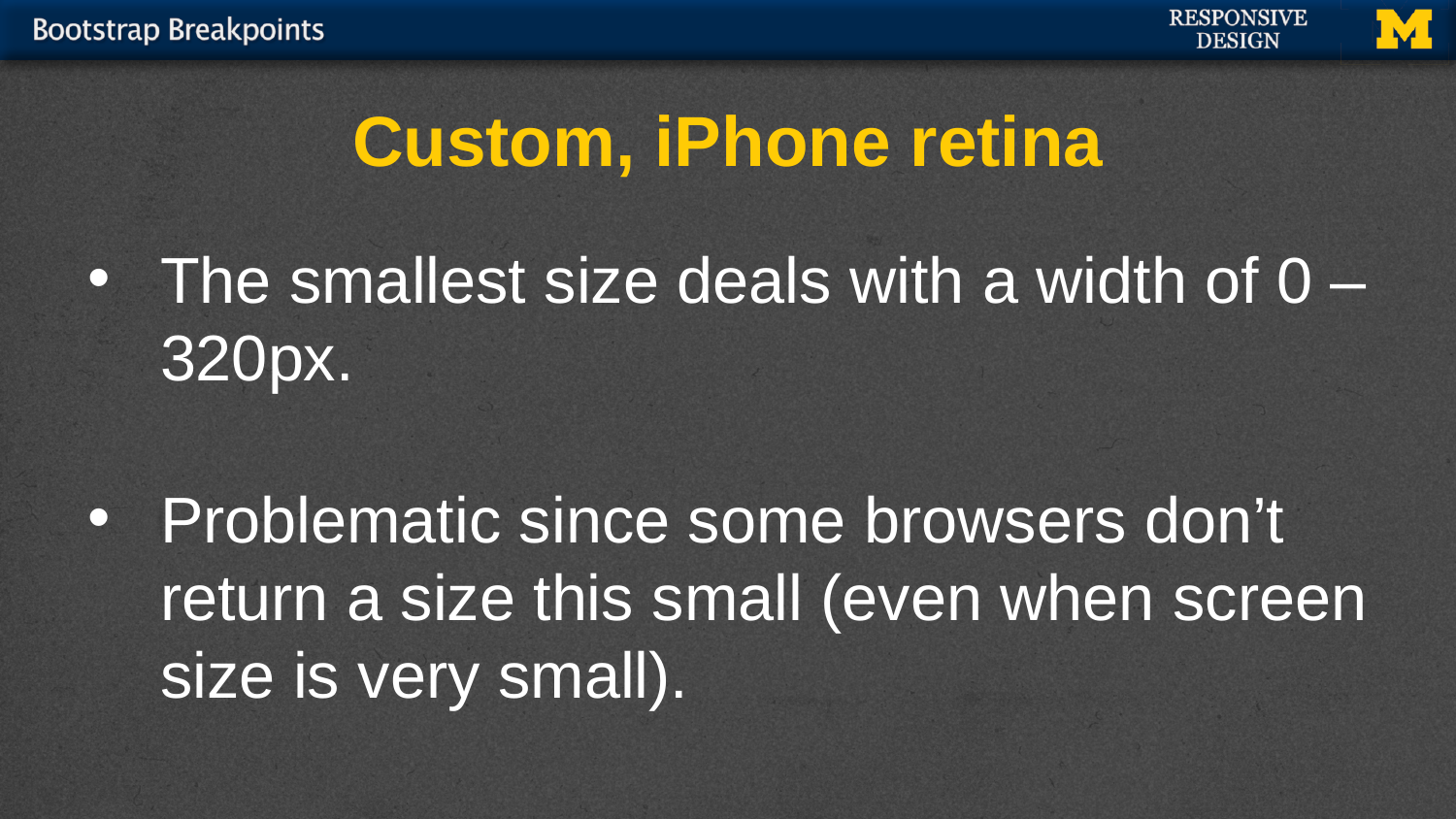

# Custom, iPhone retina
The smallest size deals with a width of 0 – 320px.

Problematic since some browsers don’t return a size this small (even when screen size is very small).